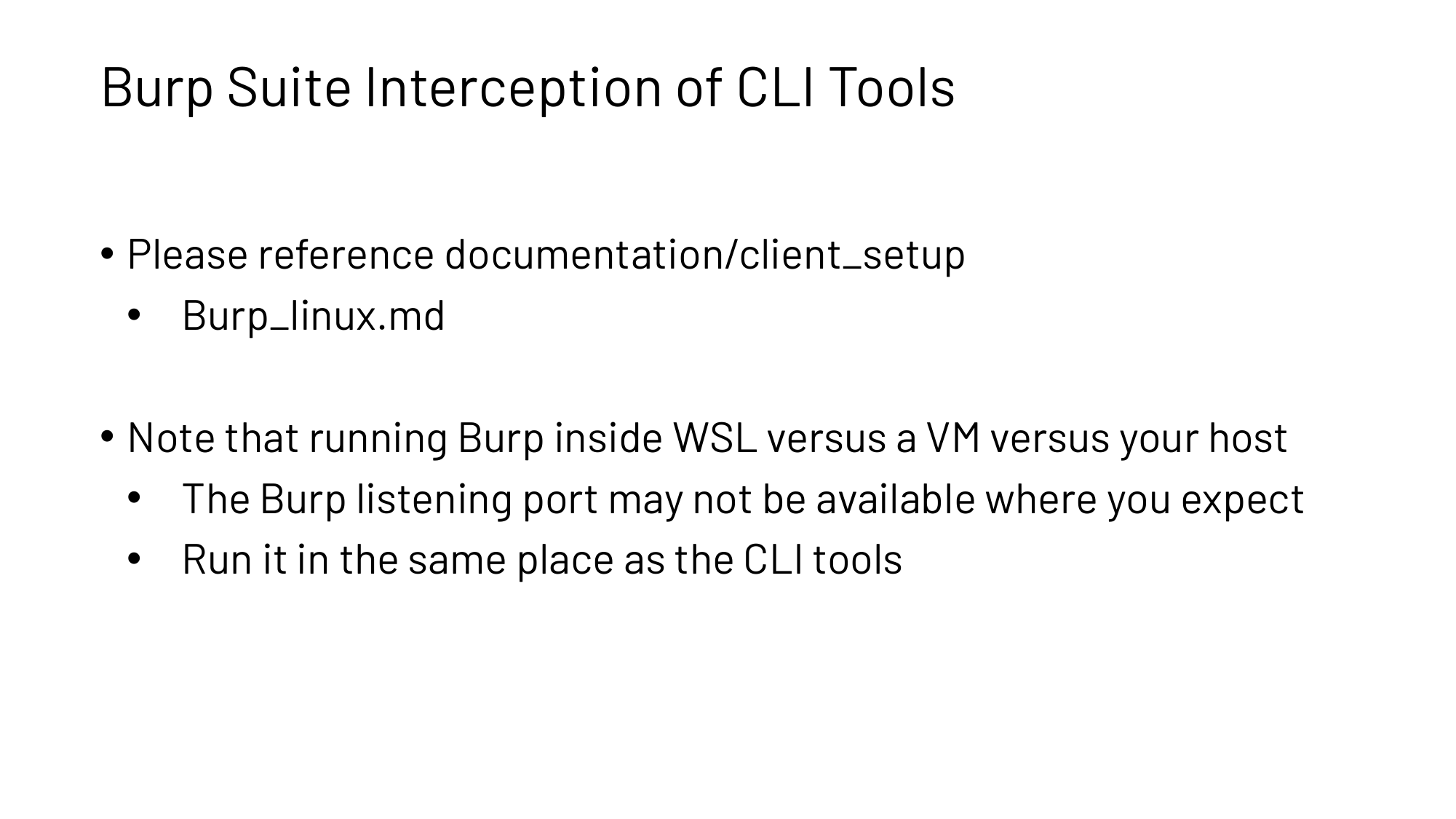

# Burp Suite Interception of CLI Tools
Please reference documentation/client_setup
Burp_linux.md

Note that running Burp inside WSL versus a VM versus your host
The Burp listening port may not be available where you expect
Run it in the same place as the CLI tools